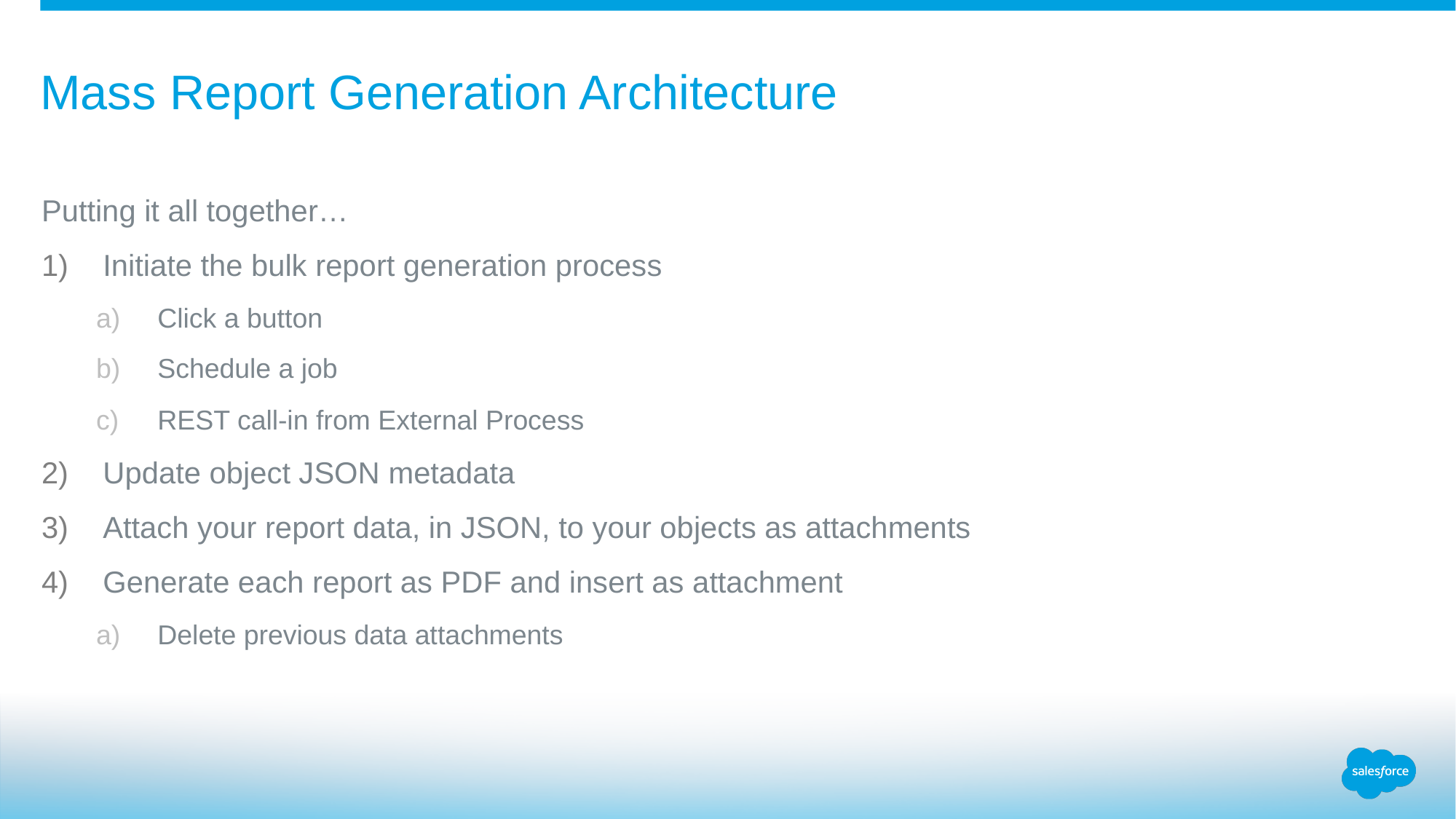

# Mass Report Generation Architecture

Putting it all together…
Initiate the bulk report generation process
Click a button
Schedule a job
REST call-in from External Process
Update object JSON metadata
Attach your report data, in JSON, to your objects as attachments
Generate each report as PDF and insert as attachment
Delete previous data attachments